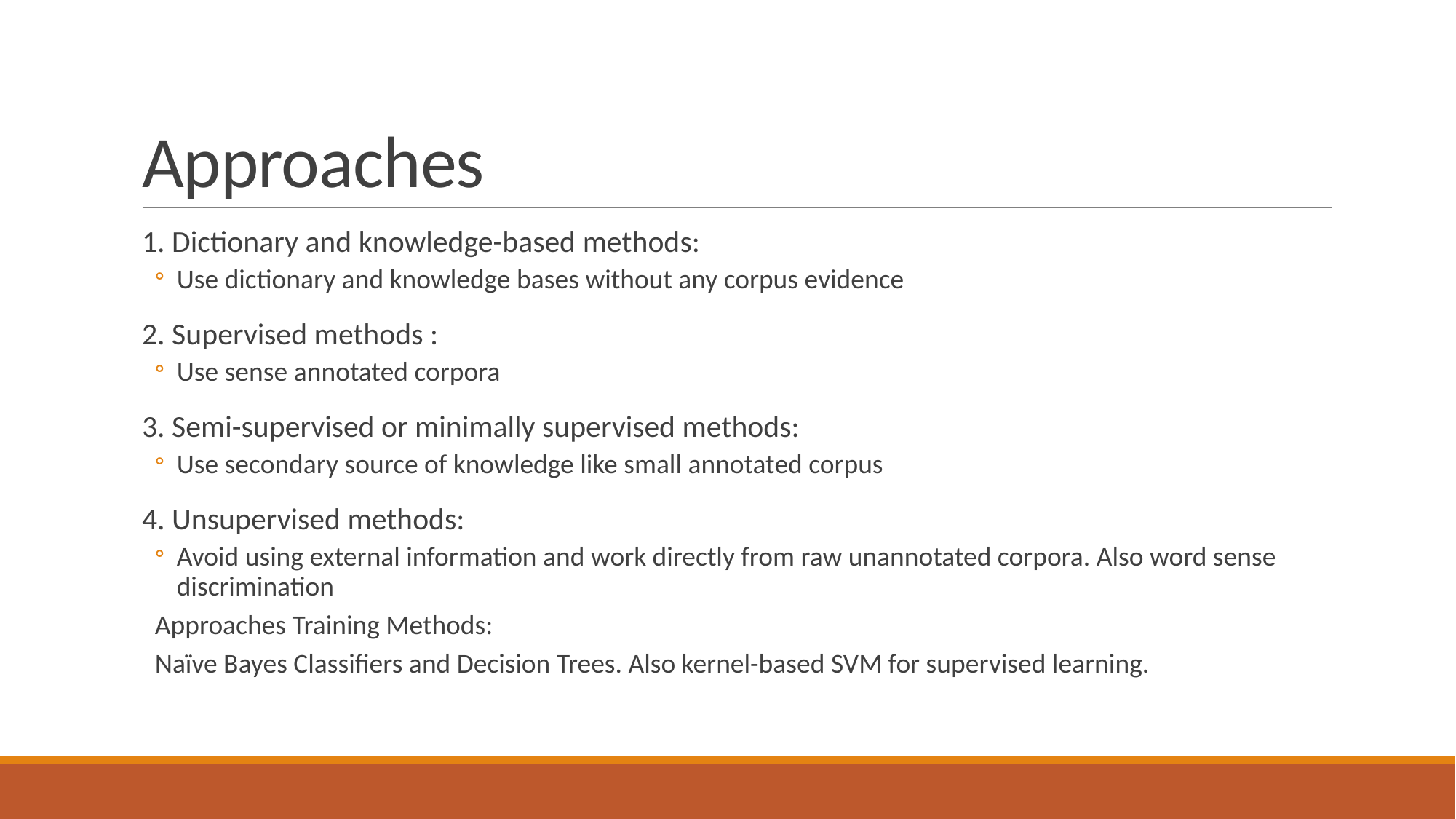

# Approaches
1. Dictionary and knowledge-based methods:
Use dictionary and knowledge bases without any corpus evidence
2. Supervised methods :
Use sense annotated corpora
3. Semi-supervised or minimally supervised methods:
Use secondary source of knowledge like small annotated corpus
4. Unsupervised methods:
Avoid using external information and work directly from raw unannotated corpora. Also word sense discrimination
Approaches Training Methods:
Naïve Bayes Classifiers and Decision Trees. Also kernel-based SVM for supervised learning.